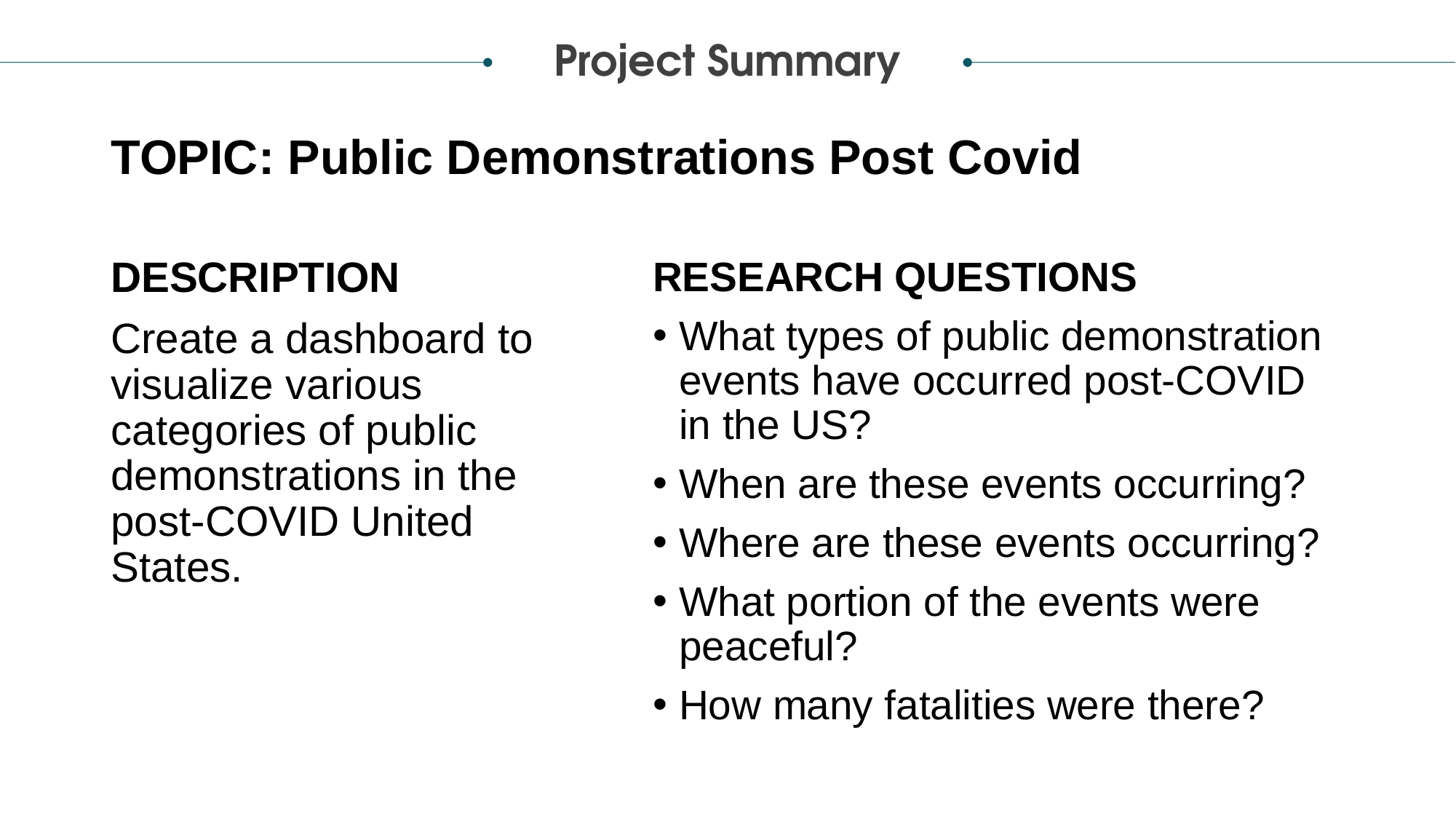

Project Summary
TOPIC: Public Demonstrations Post Covid
DESCRIPTION
Create a dashboard to visualize various categories of public demonstrations in the post-COVID United States.
RESEARCH QUESTIONS
What types of public demonstration events have occurred post-COVID in the US?
When are these events occurring?
Where are these events occurring?
What portion of the events were peaceful?
How many fatalities were there?